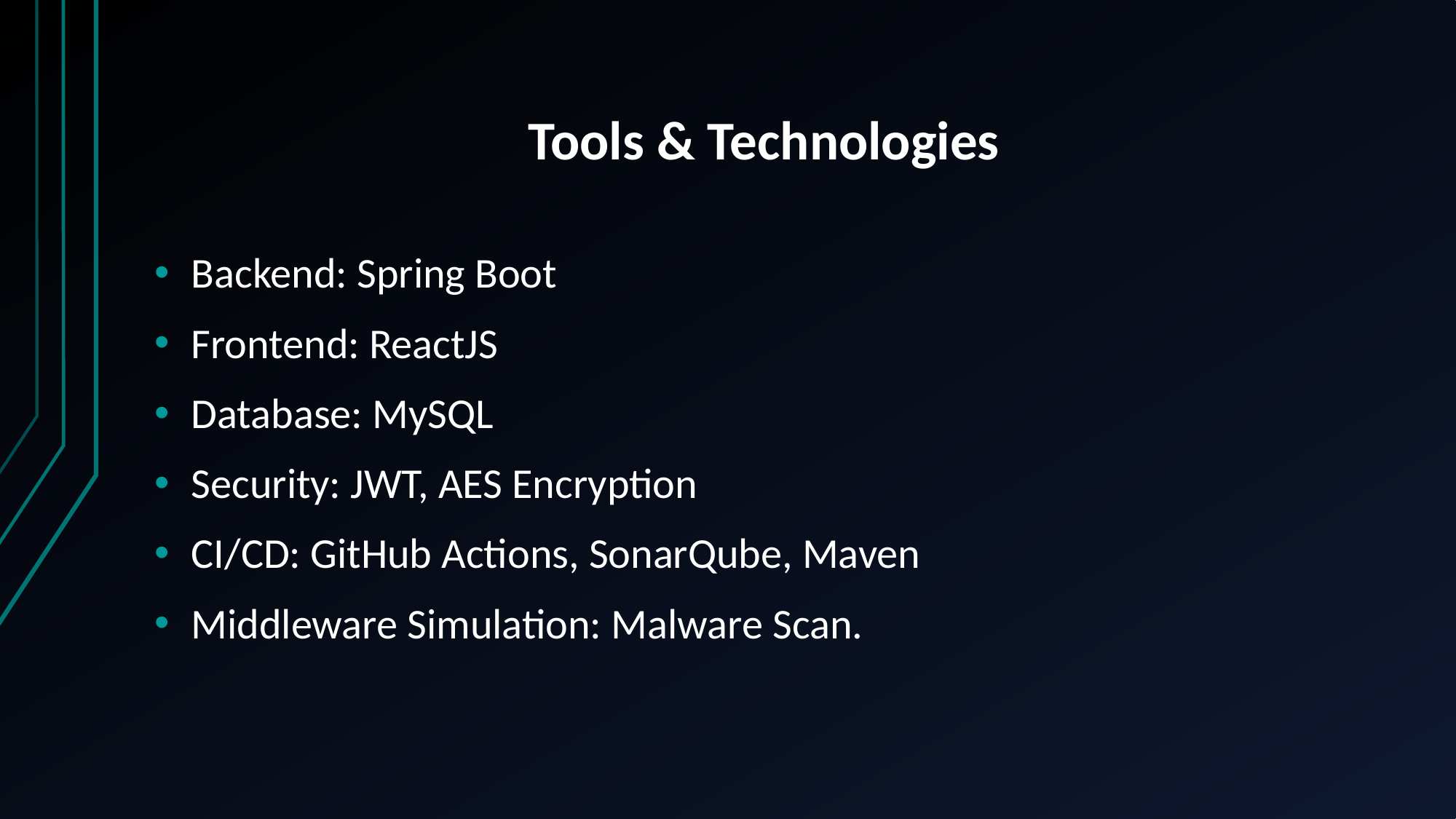

# Tools & Technologies
Backend: Spring Boot
Frontend: ReactJS
Database: MySQL
Security: JWT, AES Encryption
CI/CD: GitHub Actions, SonarQube, Maven
Middleware Simulation: Malware Scan.